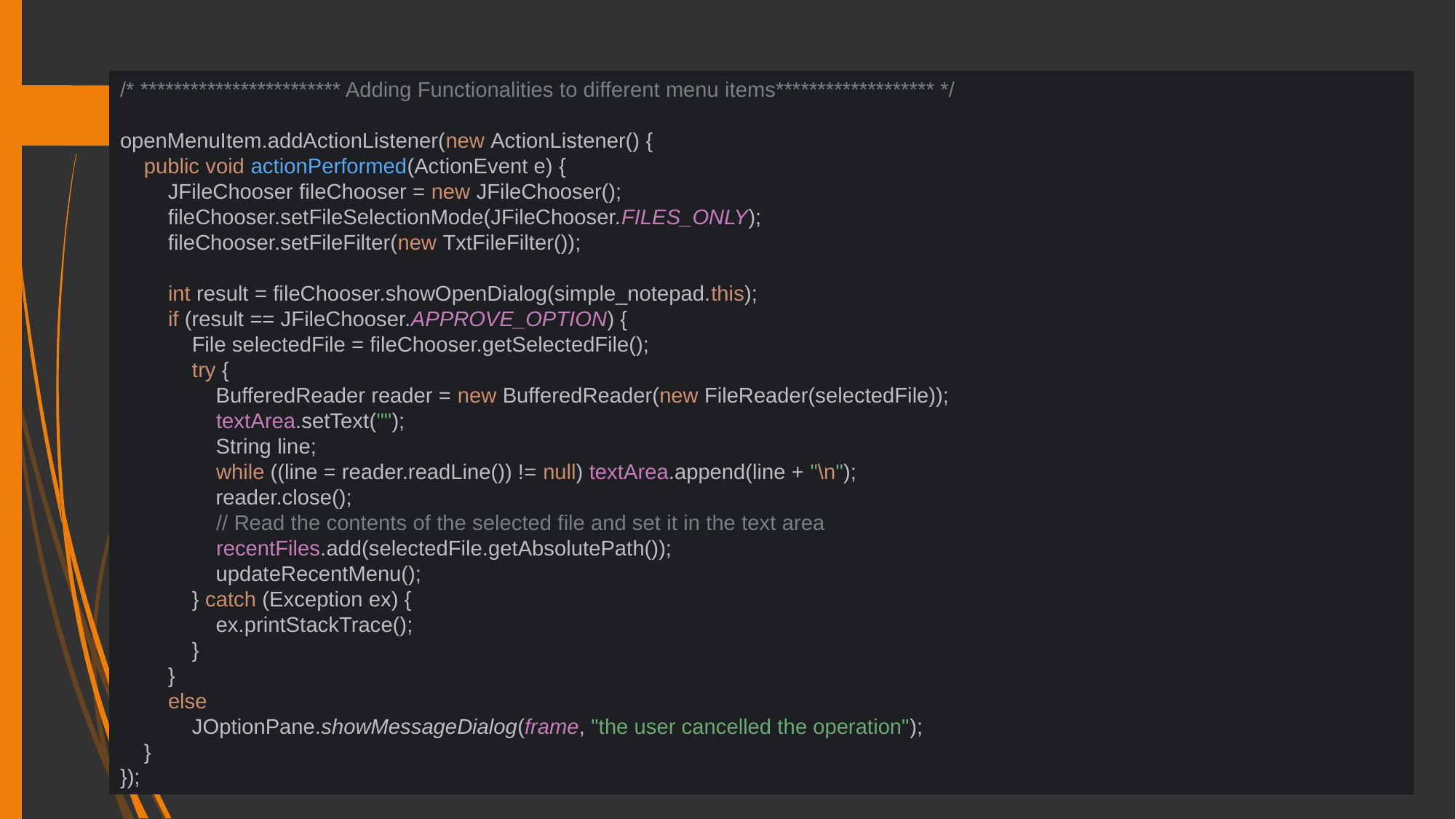

/* ************************ Adding Functionalities to different menu items******************* */
openMenuItem.addActionListener(new ActionListener() {
    public void actionPerformed(ActionEvent e) {
        JFileChooser fileChooser = new JFileChooser();
        fileChooser.setFileSelectionMode(JFileChooser.FILES_ONLY);
        fileChooser.setFileFilter(new TxtFileFilter());
        int result = fileChooser.showOpenDialog(simple_notepad.this);
        if (result == JFileChooser.APPROVE_OPTION) {
            File selectedFile = fileChooser.getSelectedFile();
            try {
                BufferedReader reader = new BufferedReader(new FileReader(selectedFile));
                textArea.setText("");
                String line;
                while ((line = reader.readLine()) != null) textArea.append(line + "\n");
                reader.close();
                // Read the contents of the selected file and set it in the text area
                recentFiles.add(selectedFile.getAbsolutePath());
                updateRecentMenu();
            } catch (Exception ex) {
                ex.printStackTrace();
            }
        }
        else
            JOptionPane.showMessageDialog(frame, "the user cancelled the operation");
    }
});